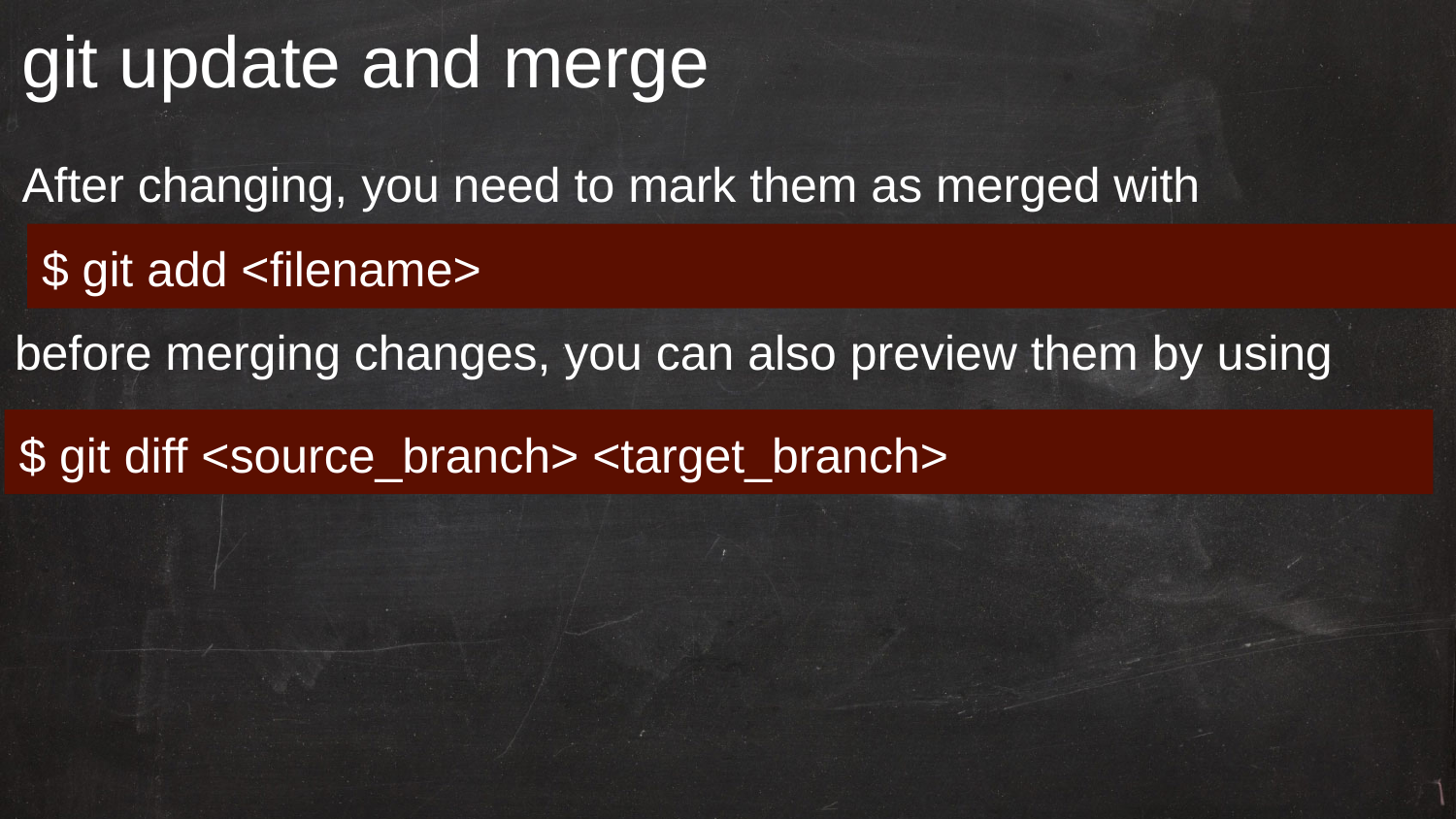

git update and merge

After changing, you need to mark them as merged with

$ git add <filename>
before merging changes, you can also preview them by using
$ git diff <source_branch> <target_branch>